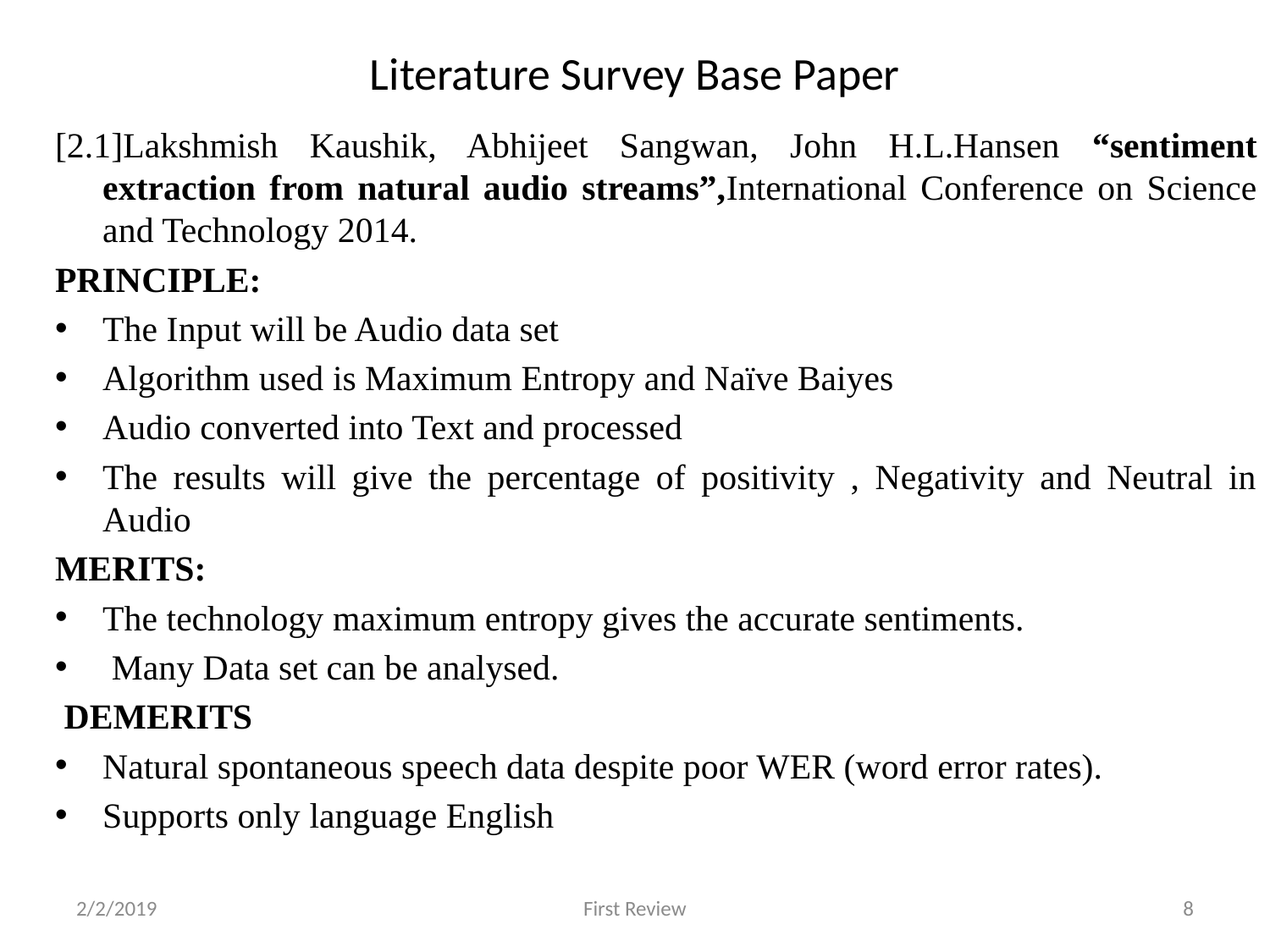

# Literature Survey Base Paper
[2.1]Lakshmish Kaushik, Abhijeet Sangwan, John H.L.Hansen “sentiment extraction from natural audio streams”,International Conference on Science and Technology 2014.
PRINCIPLE:
The Input will be Audio data set
Algorithm used is Maximum Entropy and Naïve Baiyes
Audio converted into Text and processed
The results will give the percentage of positivity , Negativity and Neutral in Audio
MERITS:
The technology maximum entropy gives the accurate sentiments.
 Many Data set can be analysed.
 DEMERITS
Natural spontaneous speech data despite poor WER (word error rates).
Supports only language English

2/2/2019
First Review
8